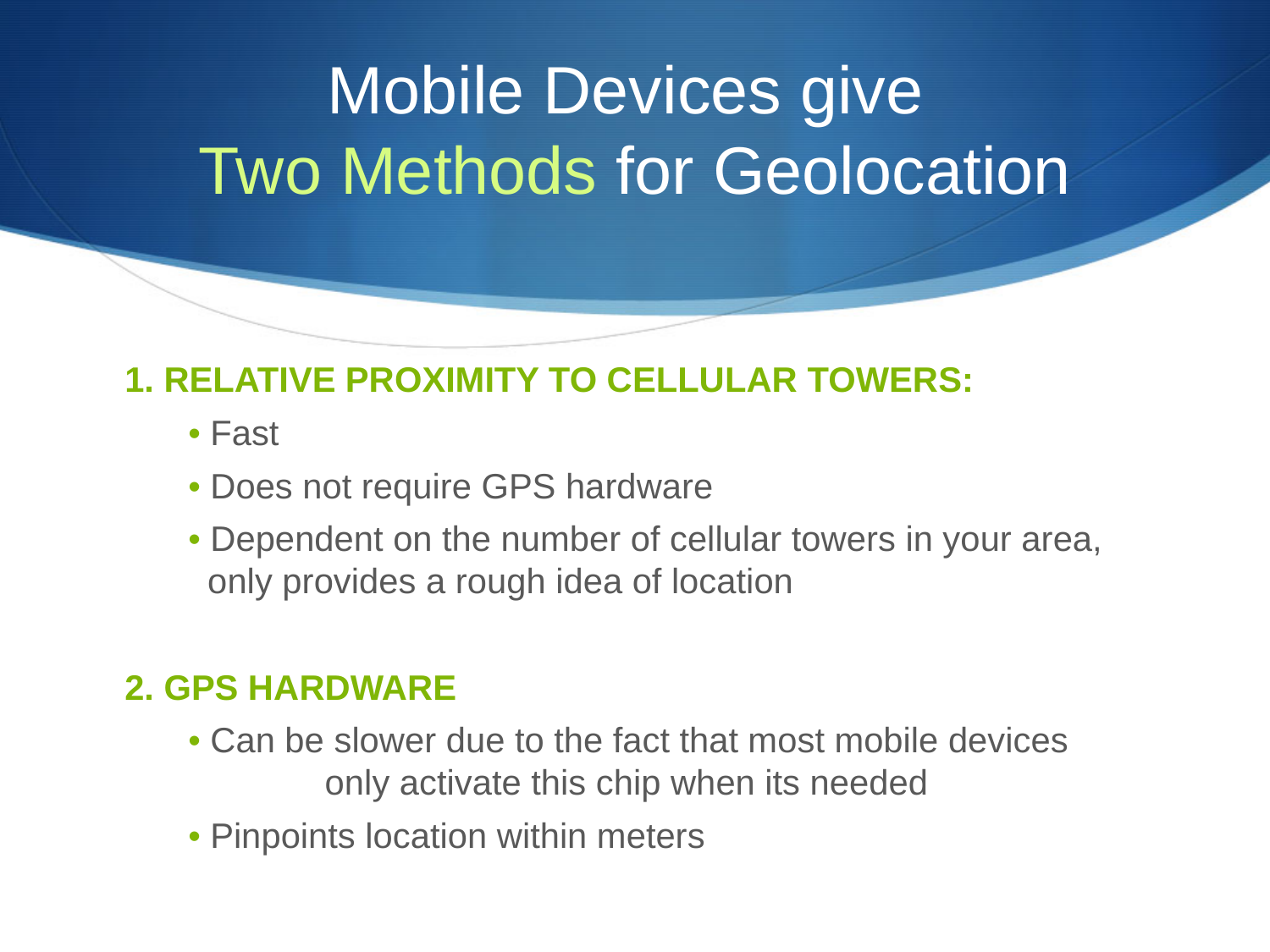

# Mobile Devices give Two Methods for Geolocation
1. RELATIVE PROXIMITY TO CELLULAR TOWERS:
	• Fast
	• Does not require GPS hardware
	• Dependent on the number of cellular towers in your area,
  only provides a rough idea of location

2. GPS HARDWARE
	• Can be slower due to the fact that most mobile devices
	 only activate this chip when its needed
	• Pinpoints location within meters